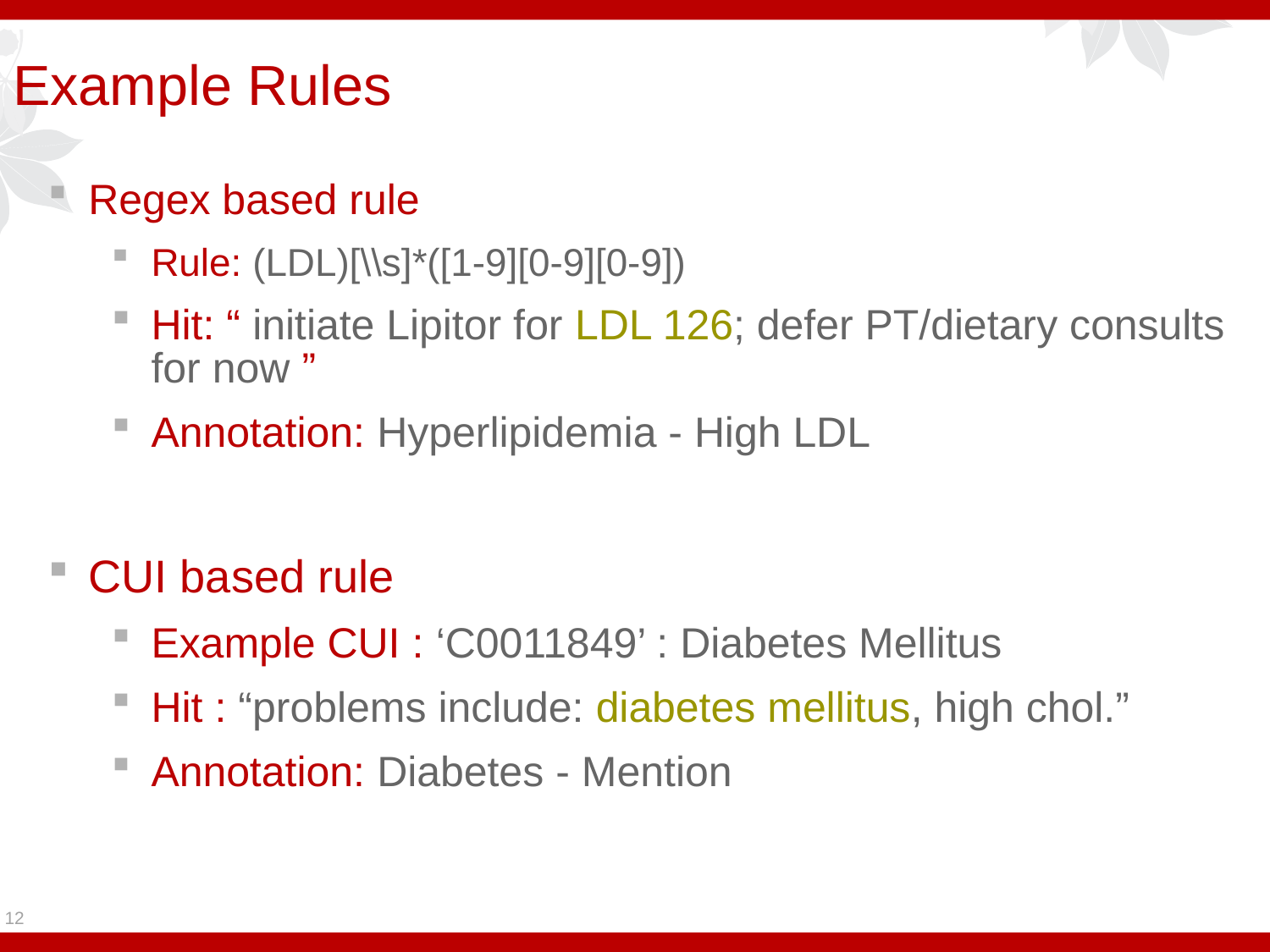

Example Rules
Regex based rule
Rule: (LDL)[\\s]*([1-9][0-9][0-9])
Hit: “ initiate Lipitor for LDL 126; defer PT/dietary consults for now ”
Annotation: Hyperlipidemia - High LDL

CUI based rule
Example CUI : ‘C0011849’ : Diabetes Mellitus
Hit : “problems include: diabetes mellitus, high chol.”
Annotation: Diabetes - Mention

12